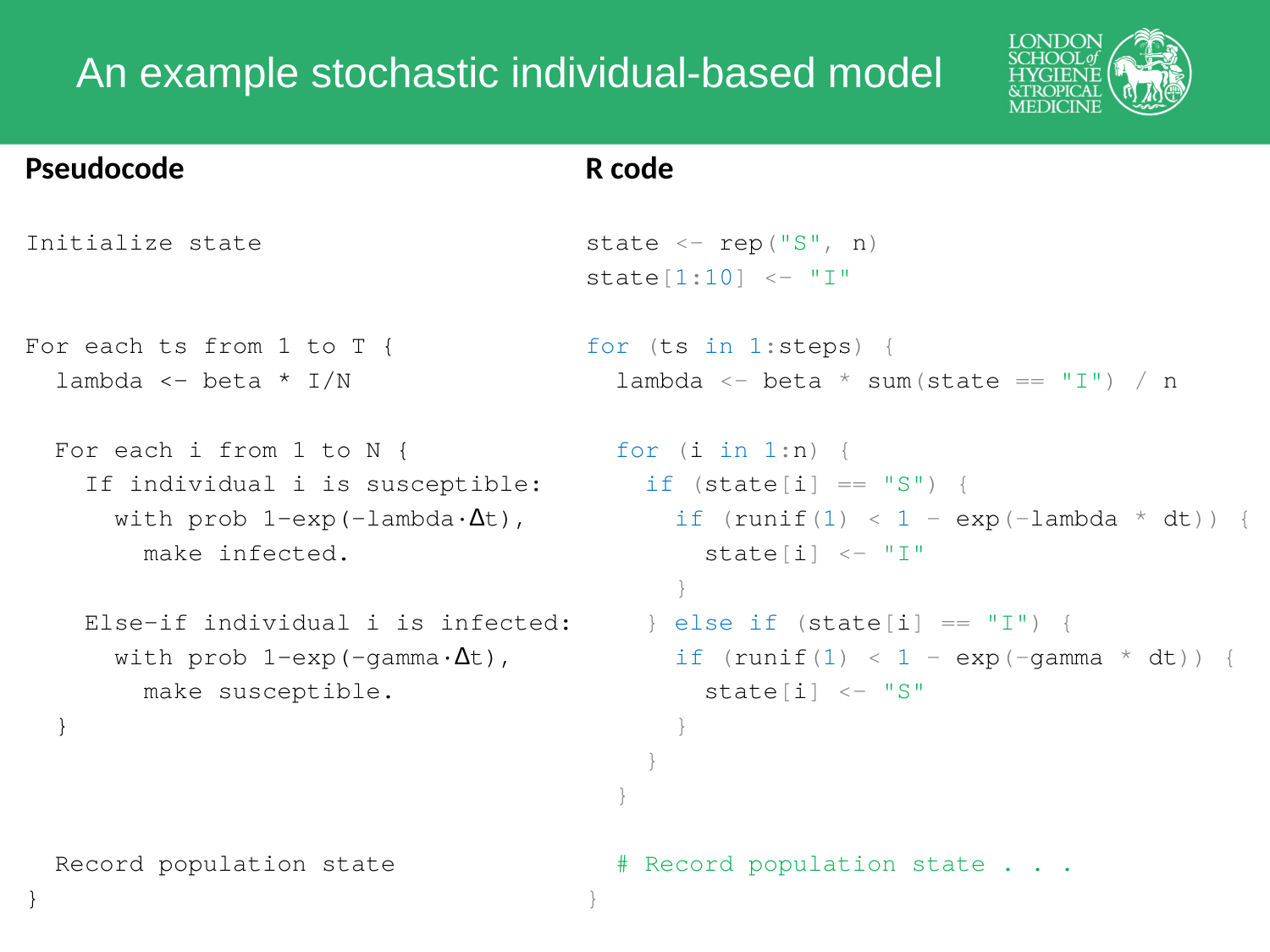

# An example stochastic individual-based model
Pseudocode

Initialize state

For each ts from 1 to T {
  lambda <- beta * I/N

  For each i from 1 to N {
    If individual i is susceptible:
      with prob 1-exp(-lambda·∆t),
        make infected.

    Else-if individual i is infected:
      with prob 1-exp(-gamma·∆t),
        make susceptible.
  }

  Record population state
}
R code

state <- rep("S", n)
state[1:10] <- "I"

for (ts in 1:steps) {
  lambda <- beta * sum(state == "I") / n

  for (i in 1:n) {
    if (state[i] == "S") {
      if (runif(1) < 1 - exp(-lambda * dt)) {
        state[i] <- "I"
      }
    } else if (state[i] == "I") {
      if (runif(1) < 1 - exp(-gamma * dt)) {
        state[i] <- "S"
      }
    }
  }

  # Record population state . . .
}